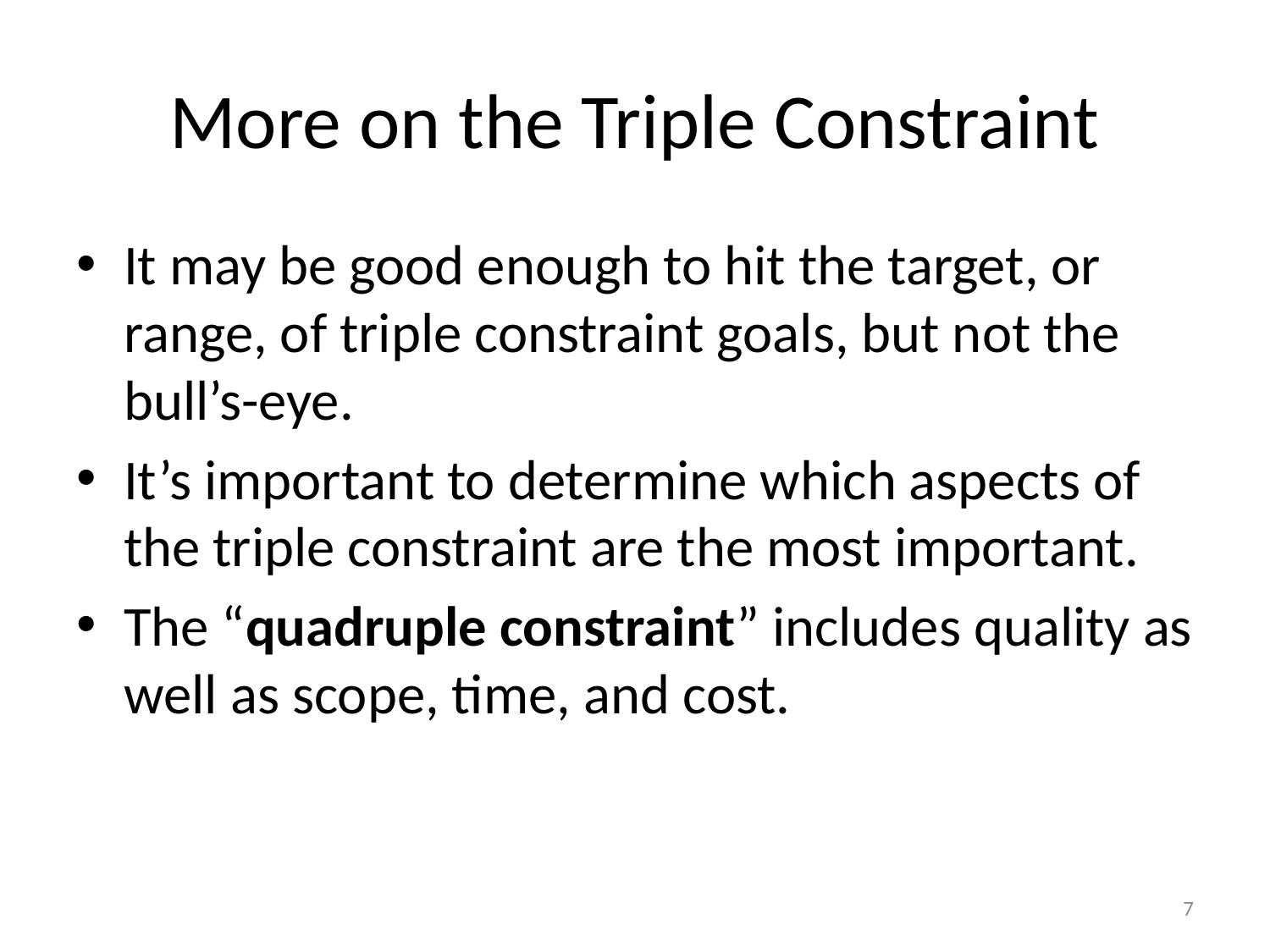

# More on the Triple Constraint
It may be good enough to hit the target, or range, of triple constraint goals, but not the bull’s-eye.
It’s important to determine which aspects of the triple constraint are the most important.
The “quadruple constraint” includes quality as well as scope, time, and cost.

7